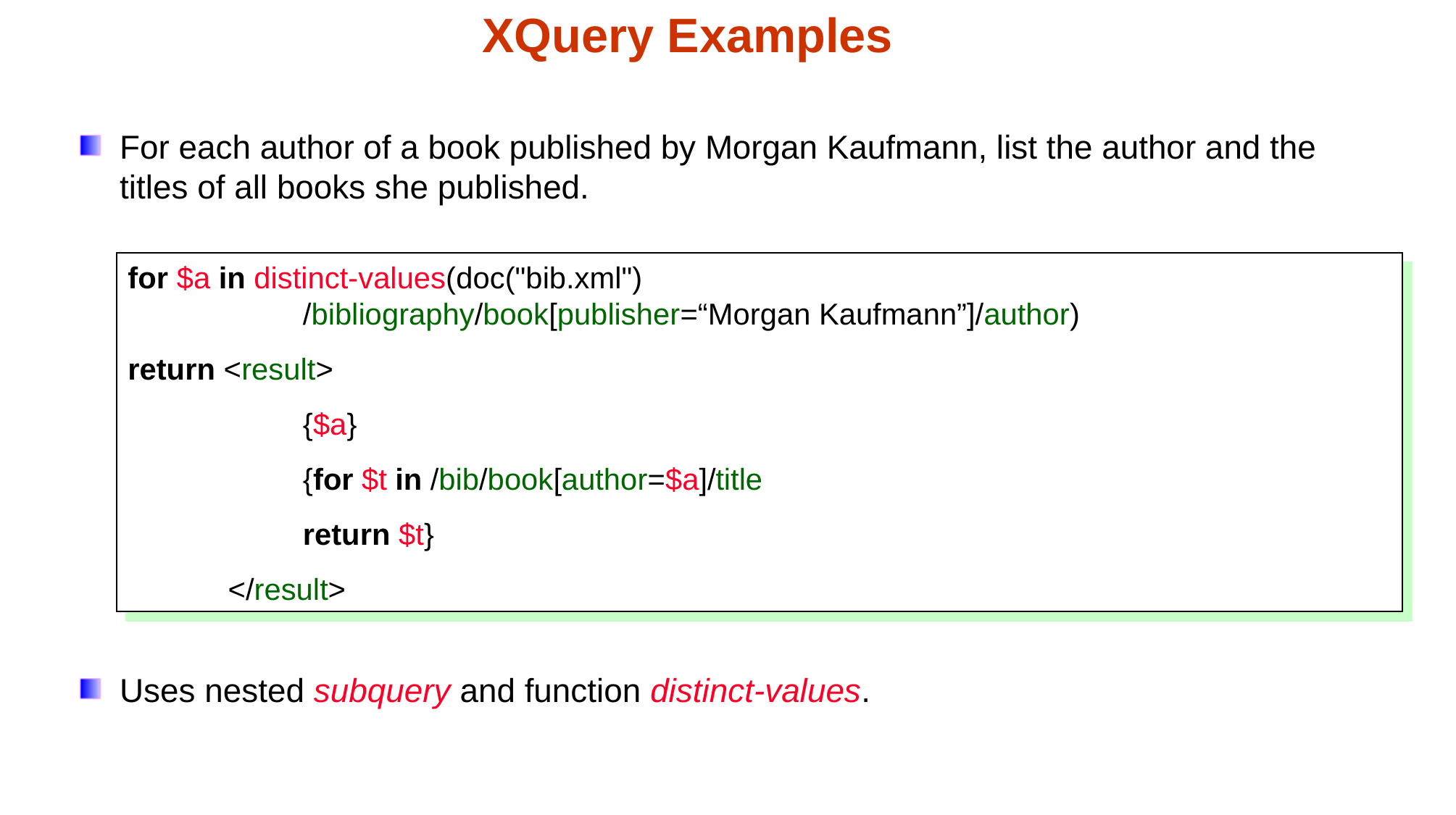

XQuery Examples
For each author of a book published by Morgan Kaufmann, list the author and the titles of all books she published.

Uses nested subquery and function distinct-values.
for $a in distinct-values(doc("bib.xml")
                     /bibliography/book[publisher=“Morgan Kaufmann”]/author)
return <result>
                     {$a}
                     {for $t in /bib/book[author=$a]/title
                     return $t}
            </result>